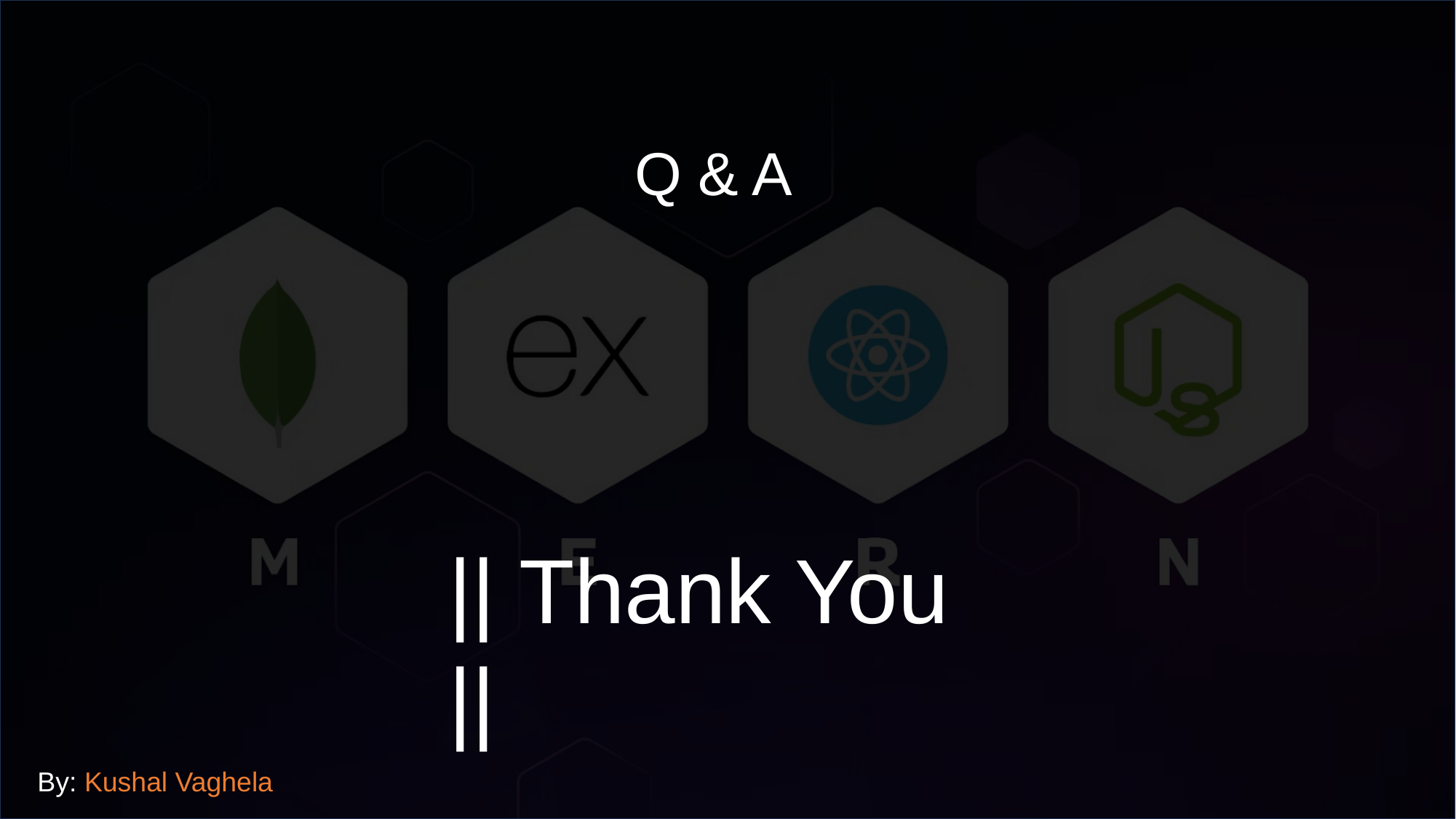

Q & A
|| Thank You ||
By: Kushal Vaghela